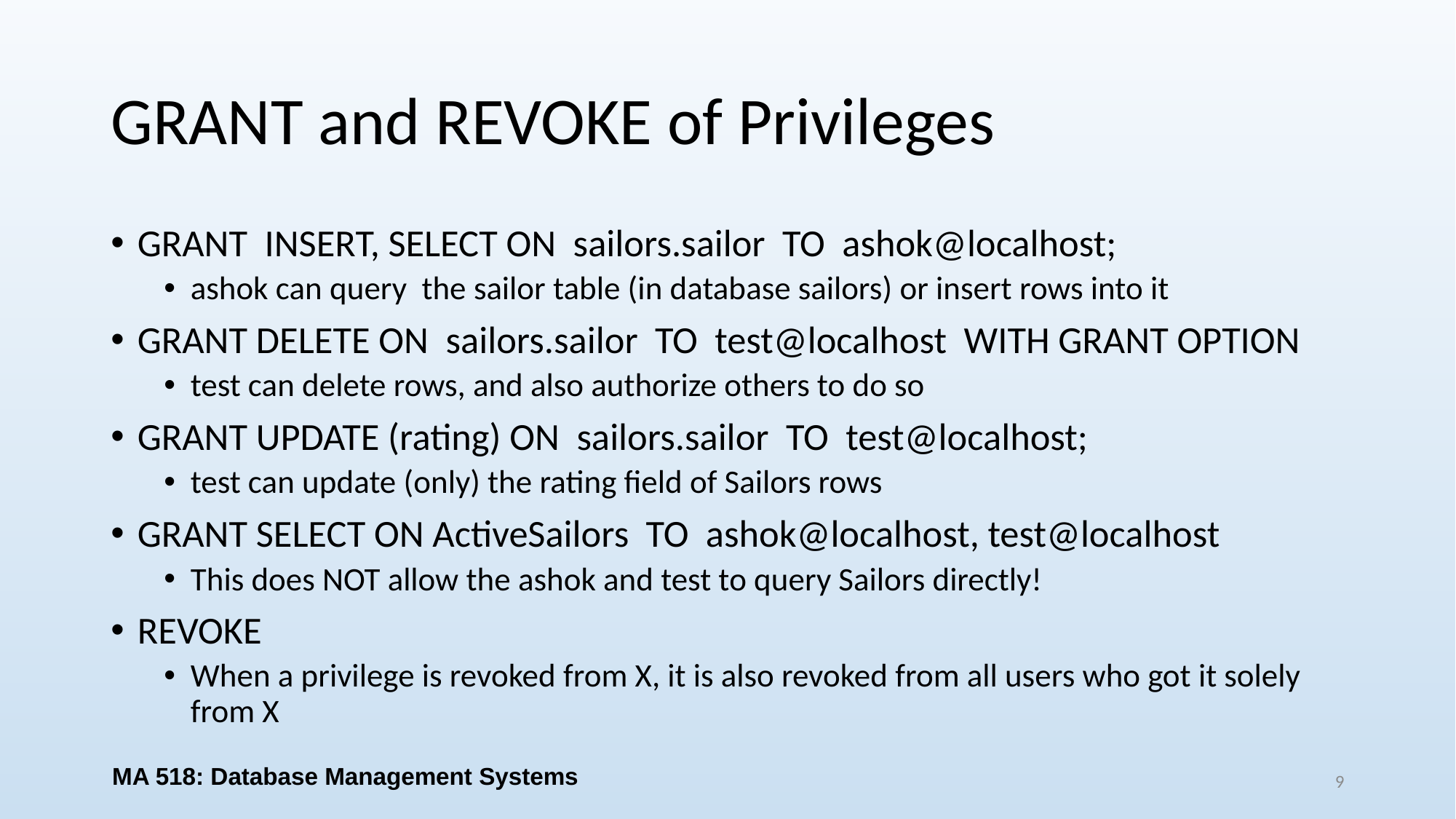

# GRANT and REVOKE of Privileges
GRANT  INSERT, SELECT ON  sailors.sailor  TO  ashok@localhost;
ashok can query  the sailor table (in database sailors) or insert rows into it
GRANT DELETE ON  sailors.sailor  TO  test@localhost  WITH GRANT OPTION
test can delete rows, and also authorize others to do so
GRANT UPDATE (rating) ON  sailors.sailor  TO  test@localhost;
test can update (only) the rating field of Sailors rows
GRANT SELECT ON ActiveSailors  TO  ashok@localhost, test@localhost
This does NOT allow the ashok and test to query Sailors directly!
REVOKE
When a privilege is revoked from X, it is also revoked from all users who got it solely from X
MA 518: Database Management Systems
9